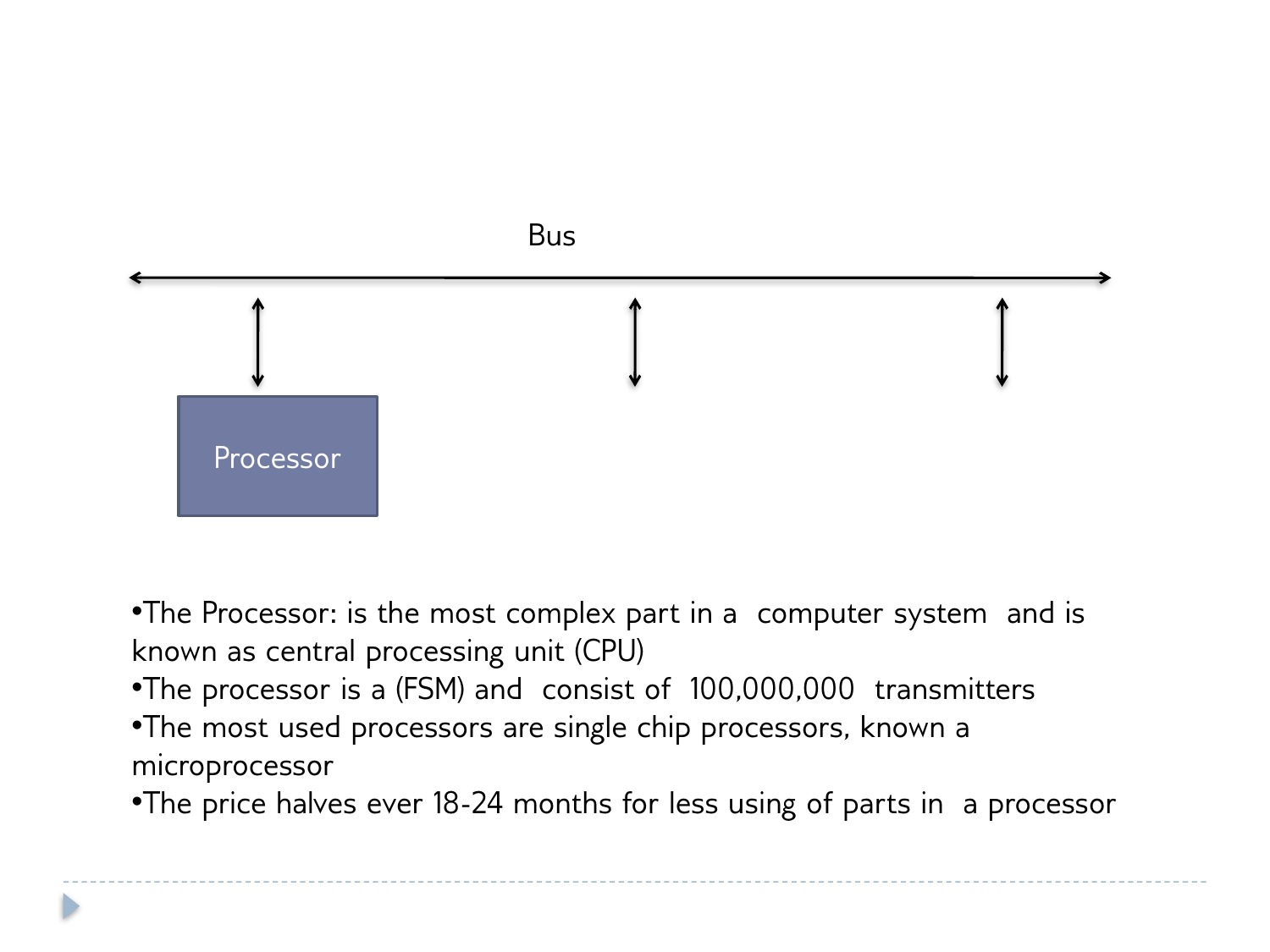

Bus
Processor
The Processor: is the most complex part in a  computer system  and is known as central processing unit (CPU)
The processor is a (FSM) and  consist of  100,000,000  transmitters
The most used processors are single chip processors, known a microprocessor
The price halves ever 18-24 months for less using of parts in  a processor